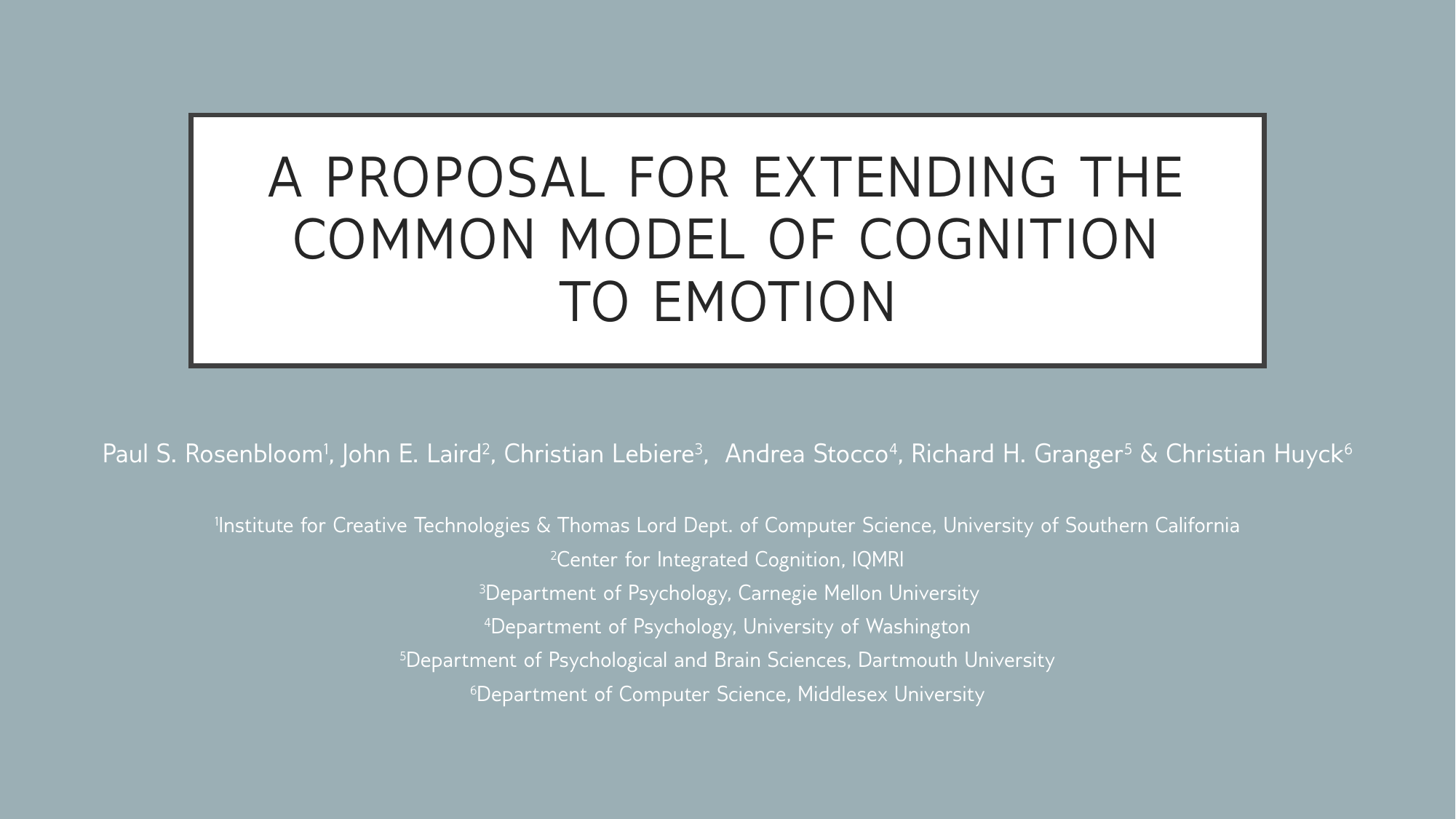

# A Proposal for Extending the Common Model of Cognition to Emotion
Paul S. Rosenbloom1, John E. Laird2, Christian Lebiere3,  Andrea Stocco4, Richard H. Granger5 & Christian Huyck6

1Institute for Creative Technologies & Thomas Lord Dept. of Computer Science, University of Southern California
2Center for Integrated Cognition, IQMRI
 3Department of Psychology, Carnegie Mellon University
4Department of Psychology, University of Washington
5Department of Psychological and Brain Sciences, Dartmouth University
6Department of Computer Science, Middlesex University